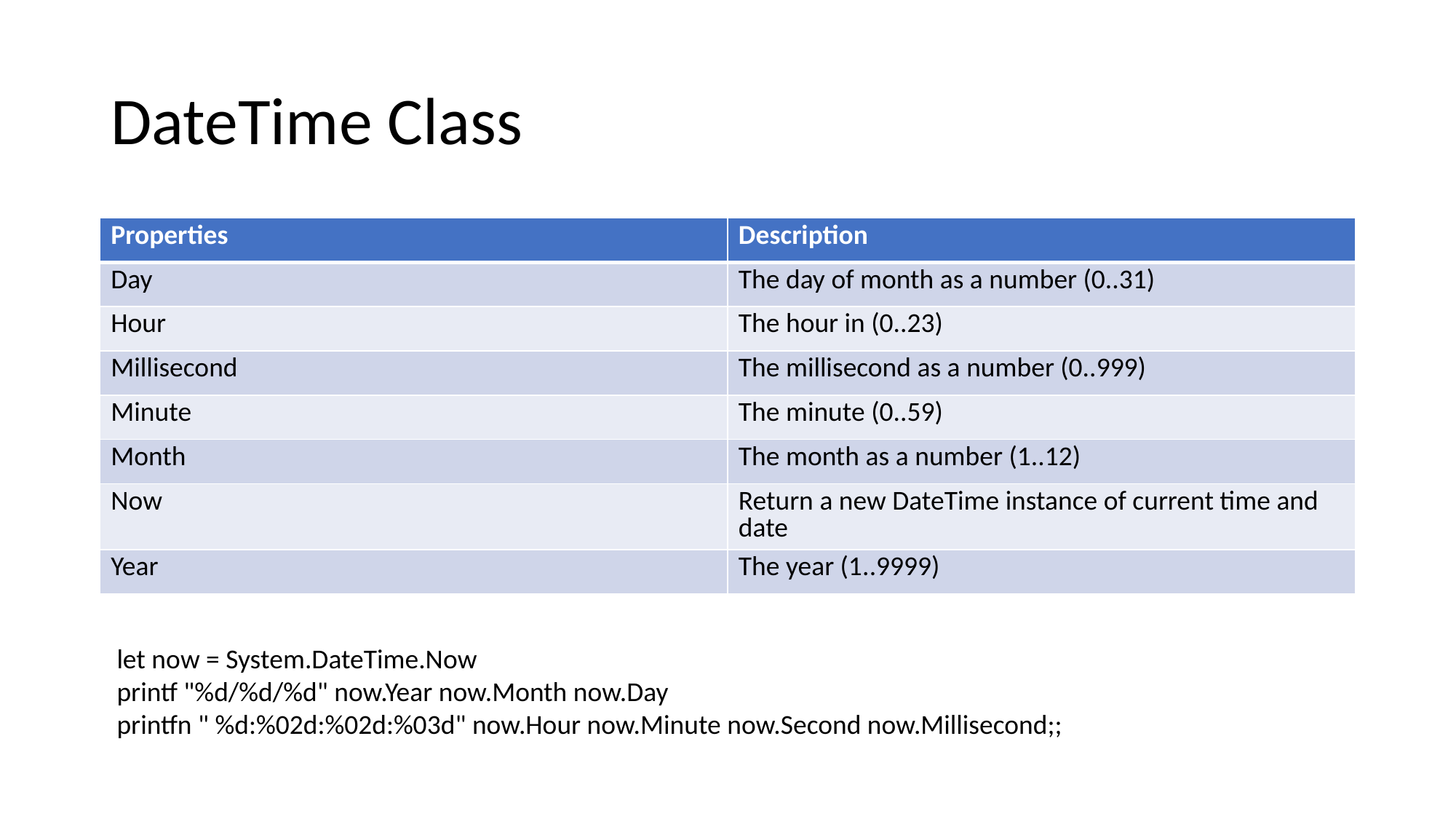

# DateTime Class
| Properties | Description |
| --- | --- |
| Day | The day of month as a number (0..31) |
| Hour | The hour in (0..23) |
| Millisecond | The millisecond as a number (0..999) |
| Minute | The minute (0..59) |
| Month | The month as a number (1..12) |
| Now | Return a new DateTime instance of current time and date |
| Year | The year (1..9999) |
let now = System.DateTime.Now
printf "%d/%d/%d" now.Year now.Month now.Day
printfn " %d:%02d:%02d:%03d" now.Hour now.Minute now.Second now.Millisecond;;